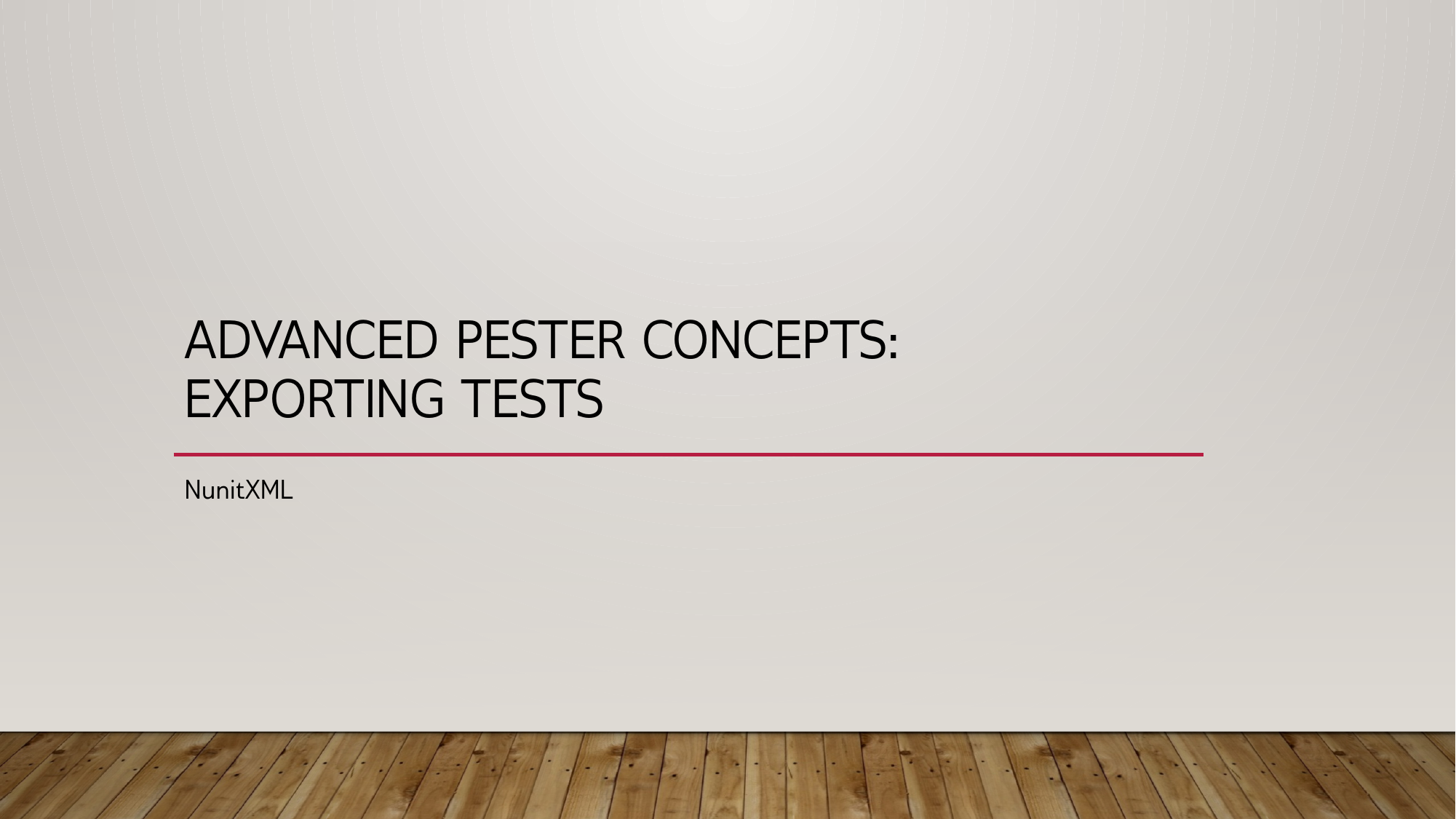

# Advanced Pester concepts: exporting Tests
NunitXML